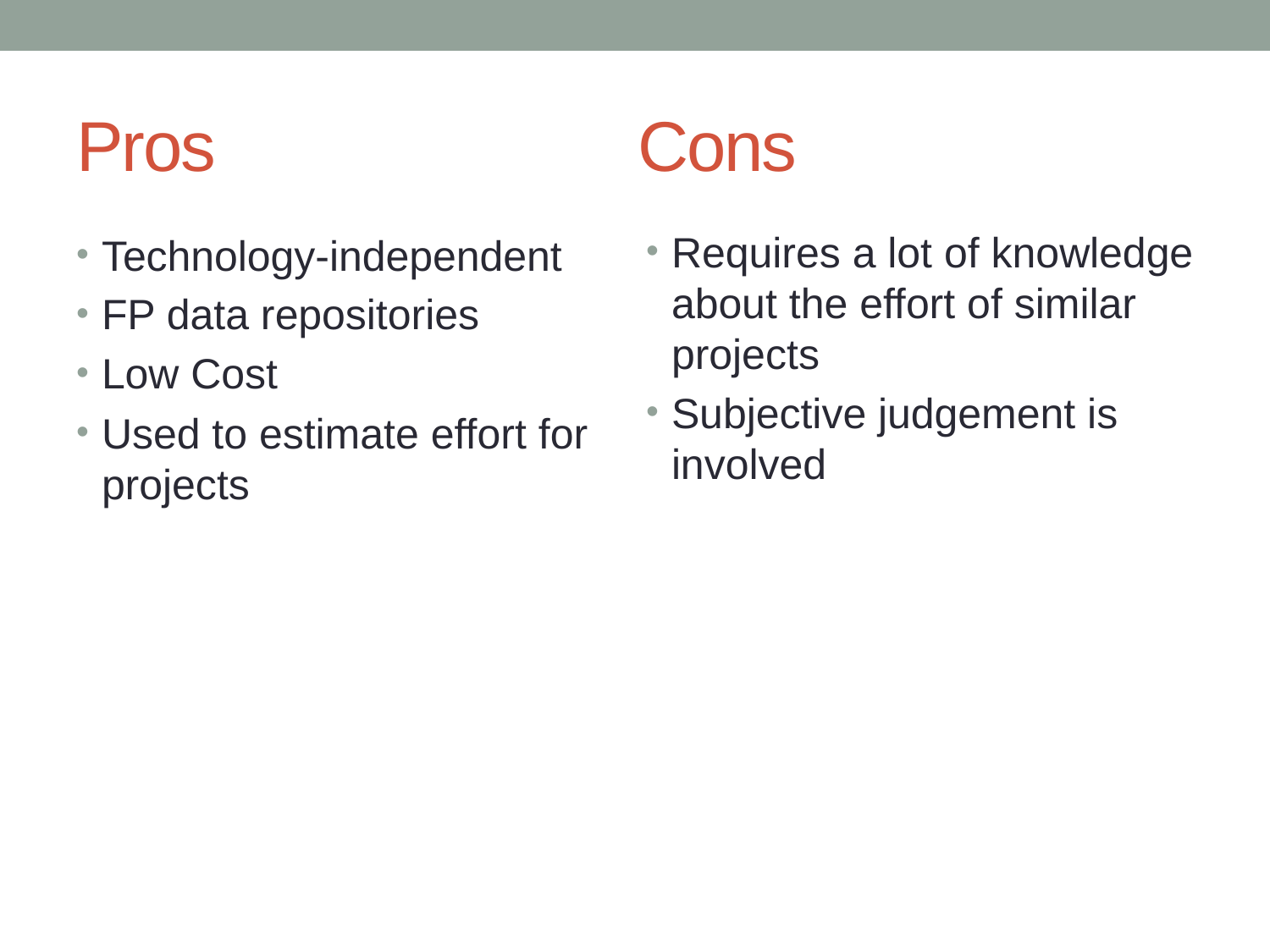

# Pros			   Cons
Requires a lot of knowledge about the effort of similar projects
Subjective judgement is involved
Technology-independent
FP data repositories
Low Cost
Used to estimate effort for projects